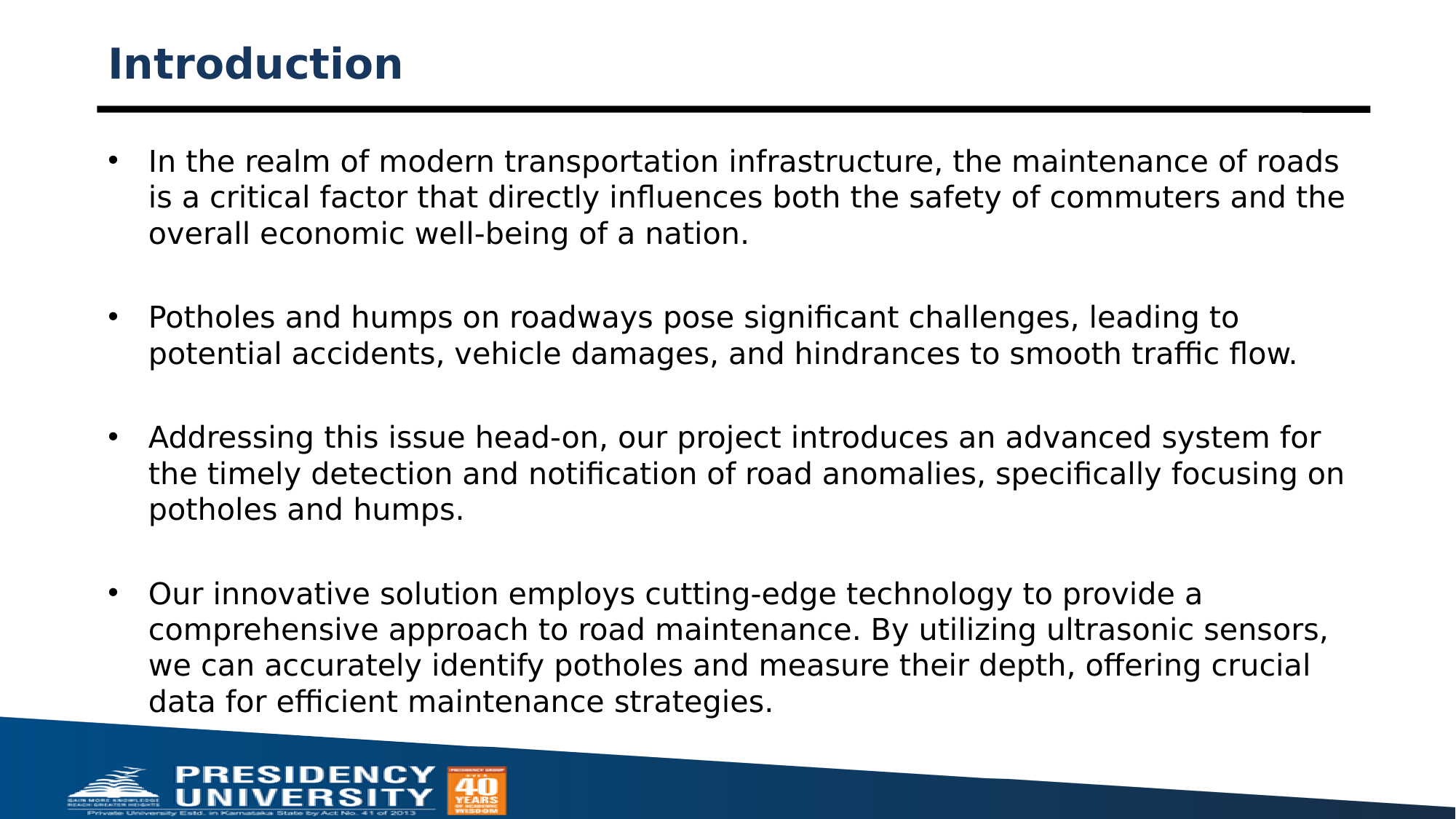

# Introduction
In the realm of modern transportation infrastructure, the maintenance of roads is a critical factor that directly influences both the safety of commuters and the overall economic well-being of a nation.

Potholes and humps on roadways pose significant challenges, leading to potential accidents, vehicle damages, and hindrances to smooth traffic flow.

Addressing this issue head-on, our project introduces an advanced system for the timely detection and notification of road anomalies, specifically focusing on potholes and humps.

Our innovative solution employs cutting-edge technology to provide a comprehensive approach to road maintenance. By utilizing ultrasonic sensors, we can accurately identify potholes and measure their depth, offering crucial data for efficient maintenance strategies.